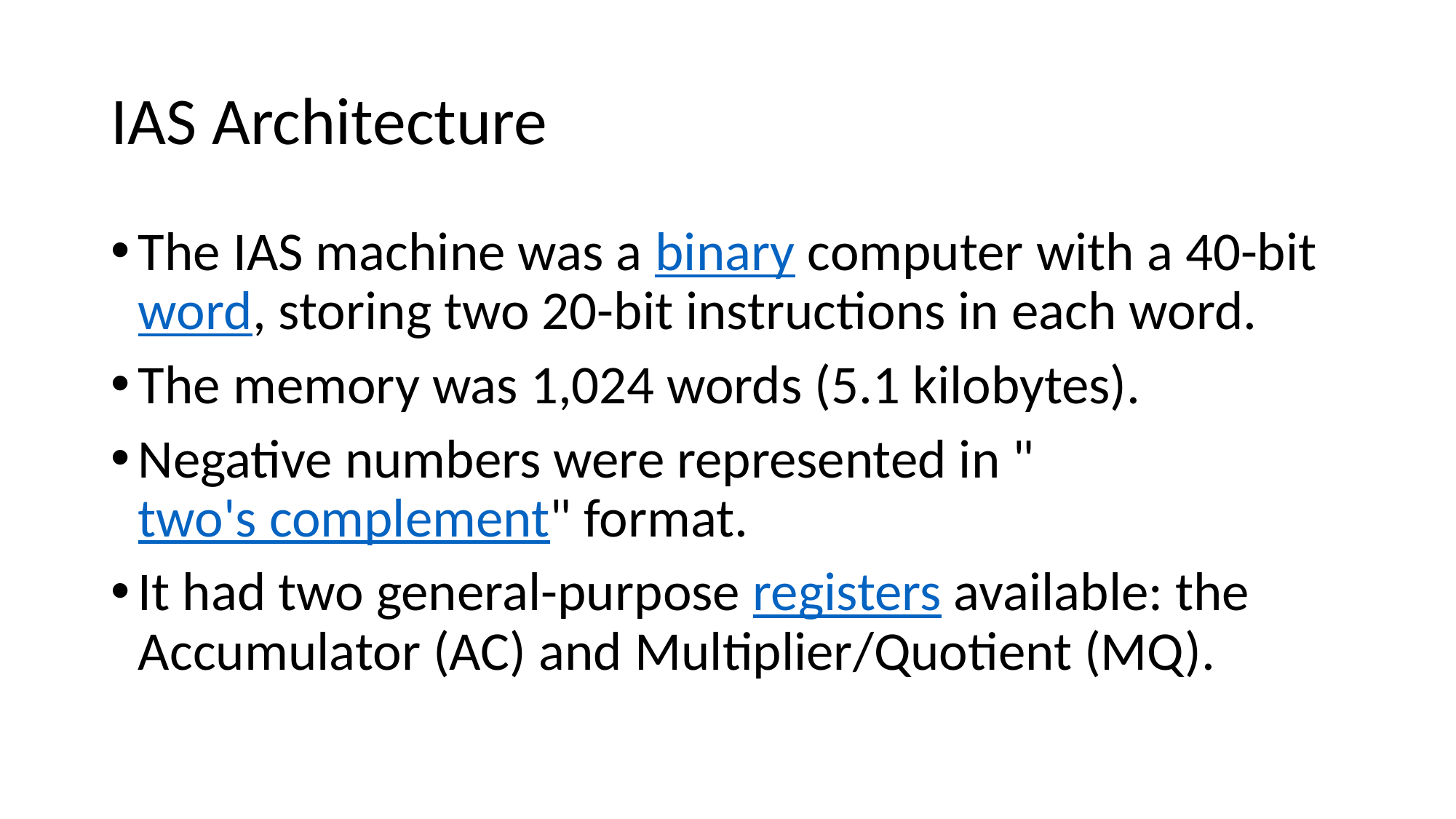

# IAS Architecture
The IAS machine was a binary computer with a 40-bit word, storing two 20-bit instructions in each word.
The memory was 1,024 words (5.1 kilobytes).
Negative numbers were represented in "two's complement" format.
It had two general-purpose registers available: the Accumulator (AC) and Multiplier/Quotient (MQ).